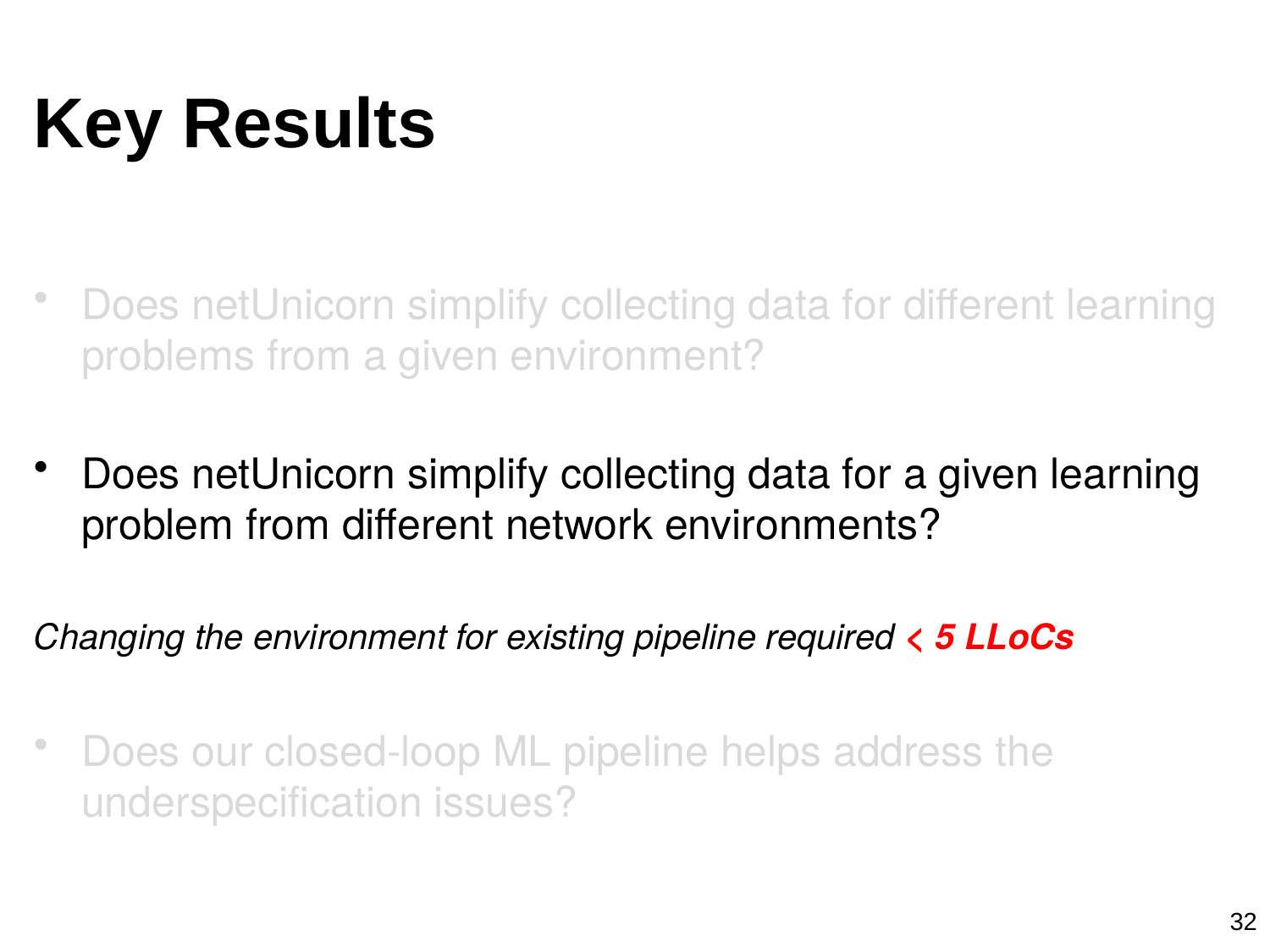

# Key Results

Does netUnicorn simplify collecting data for different learning problems from a given environment?

Does netUnicorn simplify collecting data for a given learning problem from different network environments?

Changing the environment for existing pipeline required < 5 LLoCs

Does our closed-loop ML pipeline helps address the underspecification issues?

32